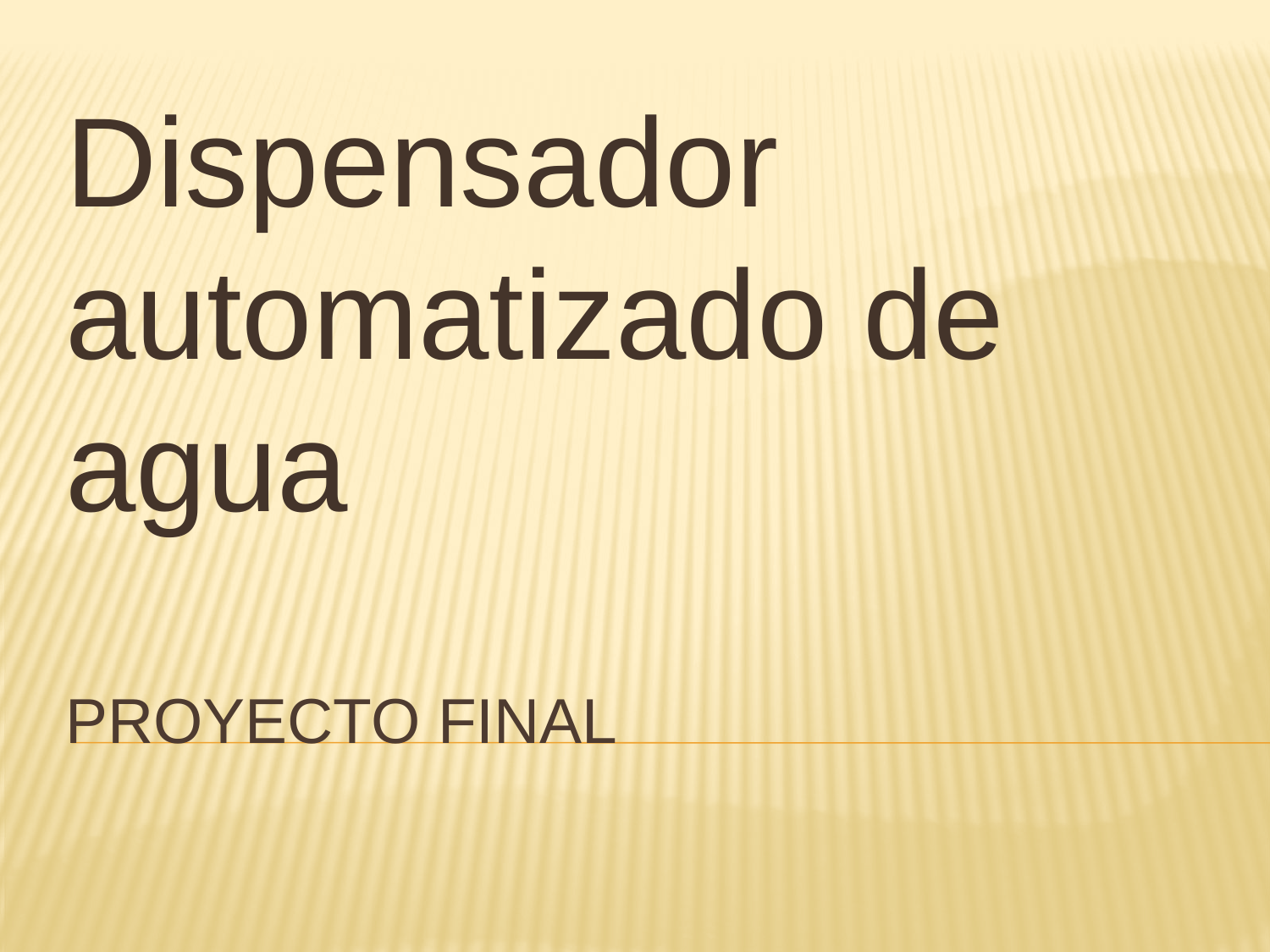

Dispensador automatizado de agua
# Proyecto final